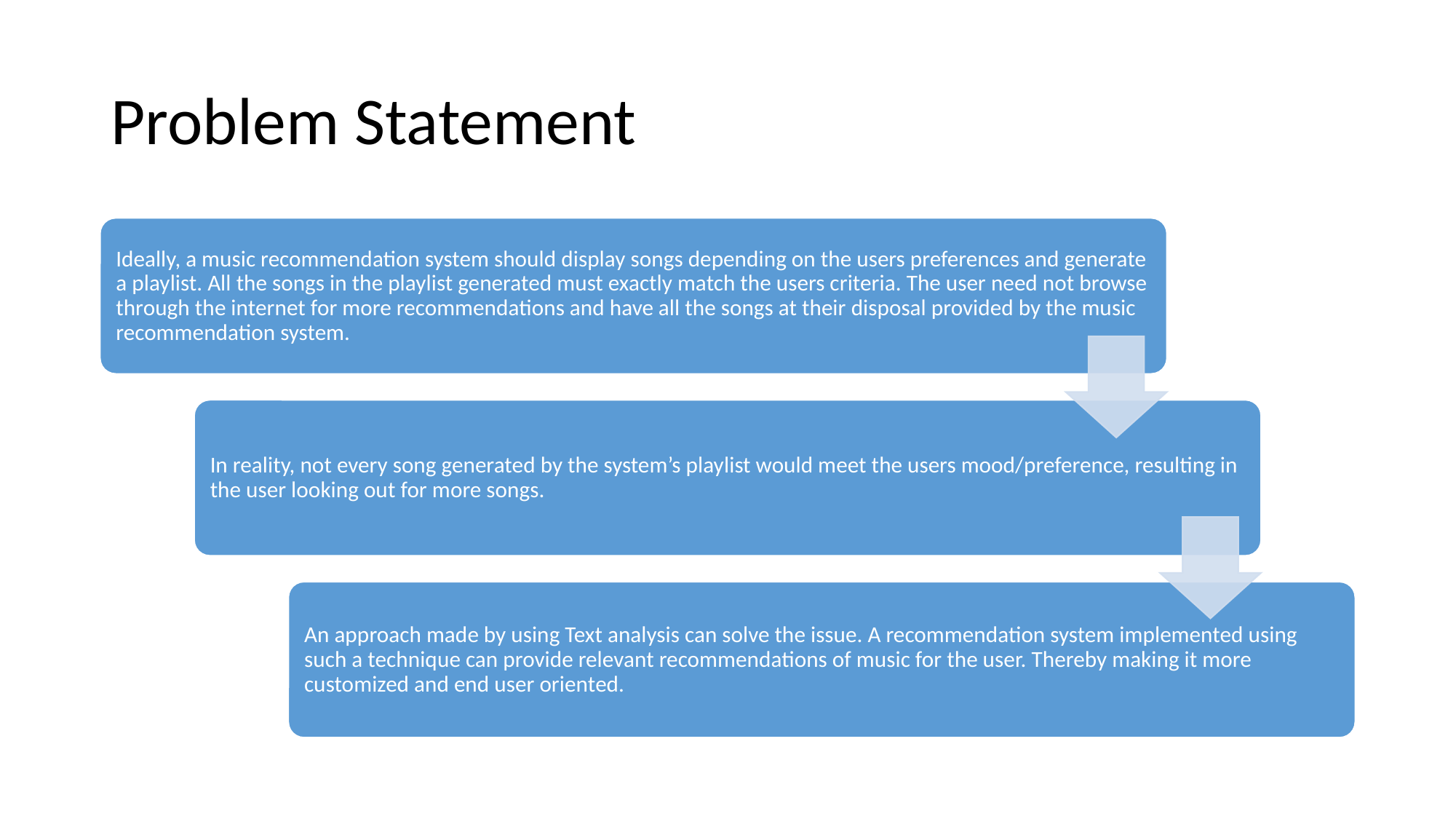

# Problem Statement
Ideally, a music recommendation system should display songs depending on the users preferences and generate a playlist. All the songs in the playlist generated must exactly match the users criteria. The user need not browse through the internet for more recommendations and have all the songs at their disposal provided by the music recommendation system.
In reality, not every song generated by the system’s playlist would meet the users mood/preference, resulting in the user looking out for more songs.
An approach made by using Text analysis can solve the issue. A recommendation system implemented using such a technique can provide relevant recommendations of music for the user. Thereby making it more customized and end user oriented.